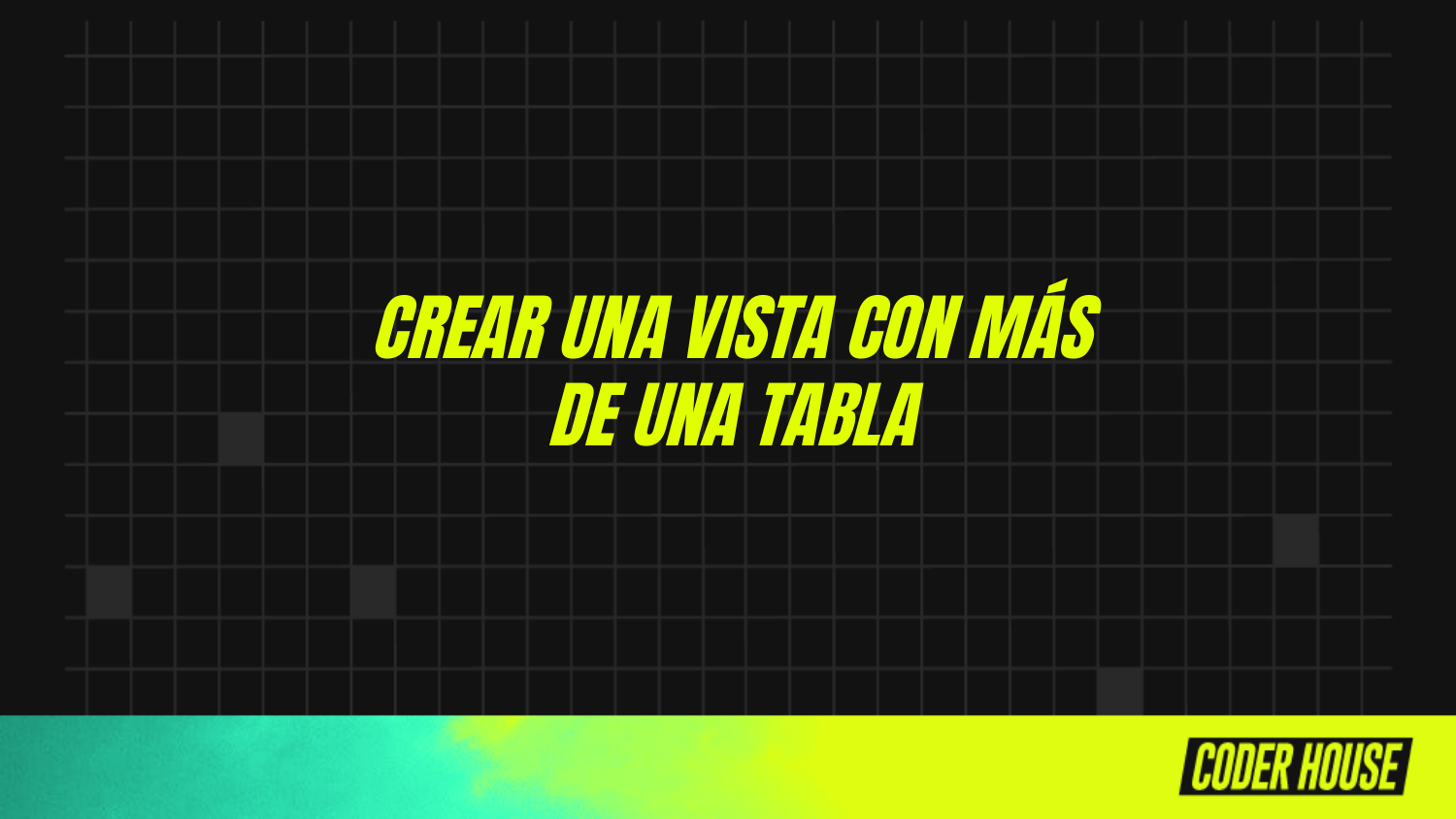

CREAR UNA VISTA CON MÁS DE UNA TABLA